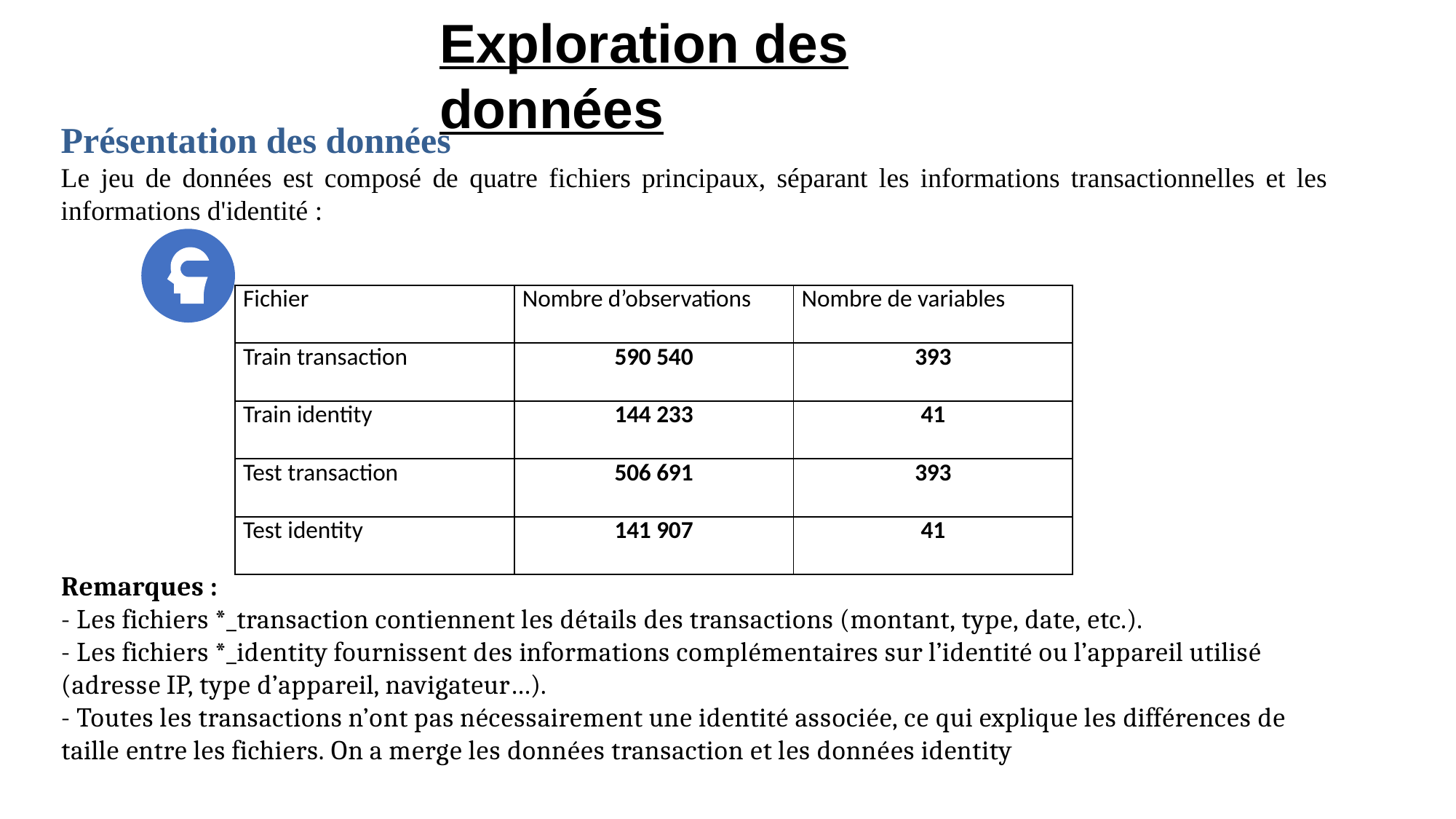

Exploration des données
Présentation des données
Le jeu de données est composé de quatre fichiers principaux, séparant les informations transactionnelles et les informations d'identité :

| Fichier | Nombre d’observations | Nombre de variables |
| --- | --- | --- |
| Train transaction | 590 540 | 393 |
| Train identity | 144 233 | 41 |
| Test transaction | 506 691 | 393 |
| Test identity | 141 907 | 41 |
Remarques :
- Les fichiers *_transaction contiennent les détails des transactions (montant, type, date, etc.).
- Les fichiers *_identity fournissent des informations complémentaires sur l’identité ou l’appareil utilisé (adresse IP, type d’appareil, navigateur…).
- Toutes les transactions n’ont pas nécessairement une identité associée, ce qui explique les différences de taille entre les fichiers. On a merge les données transaction et les données identity